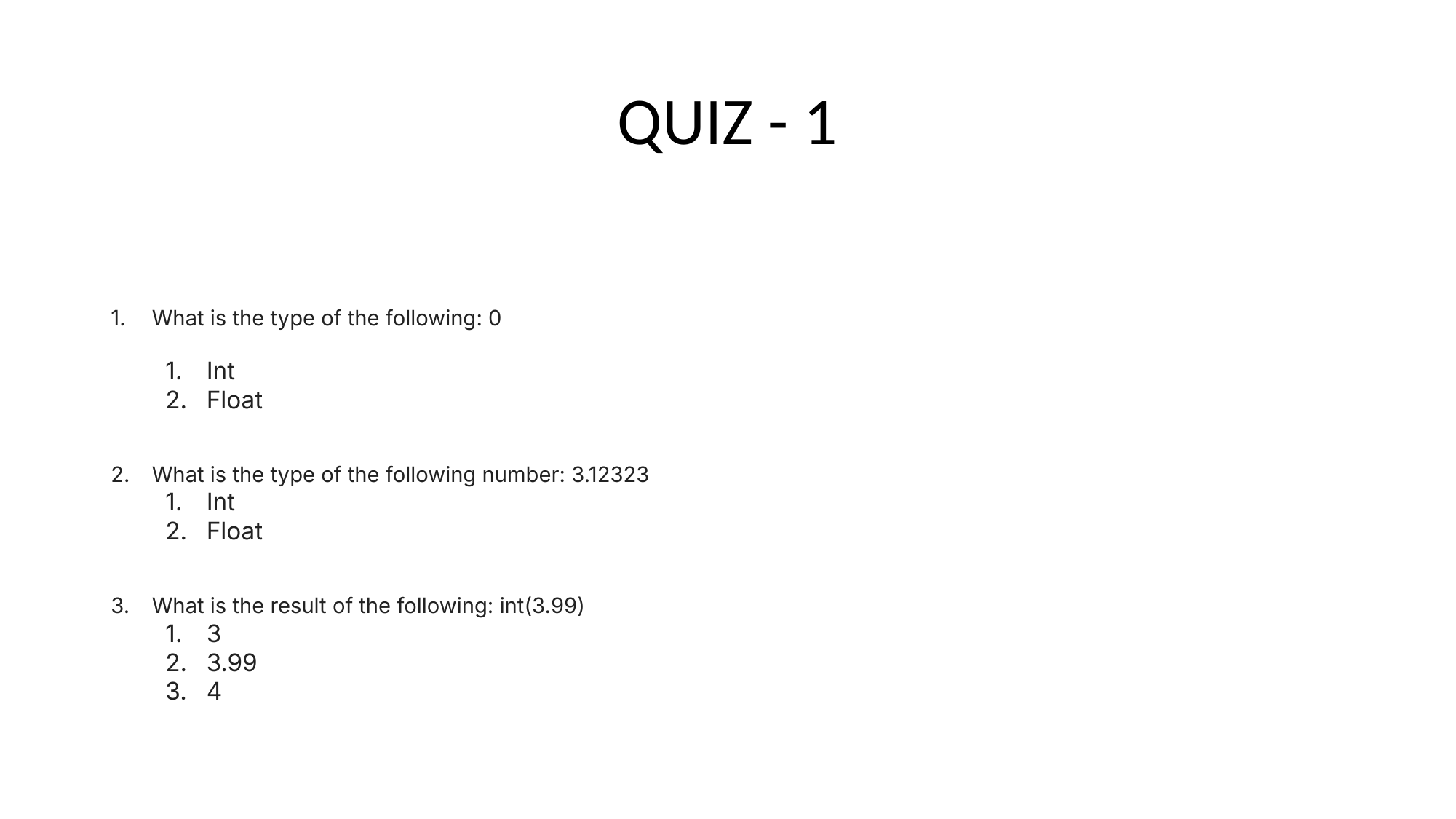

# QUIZ - 1
What is the type of the following: 0

Int
Float

What is the type of the following number: 3.12323
Int
Float

What is the result of the following: int(3.99)
3
3.99
4